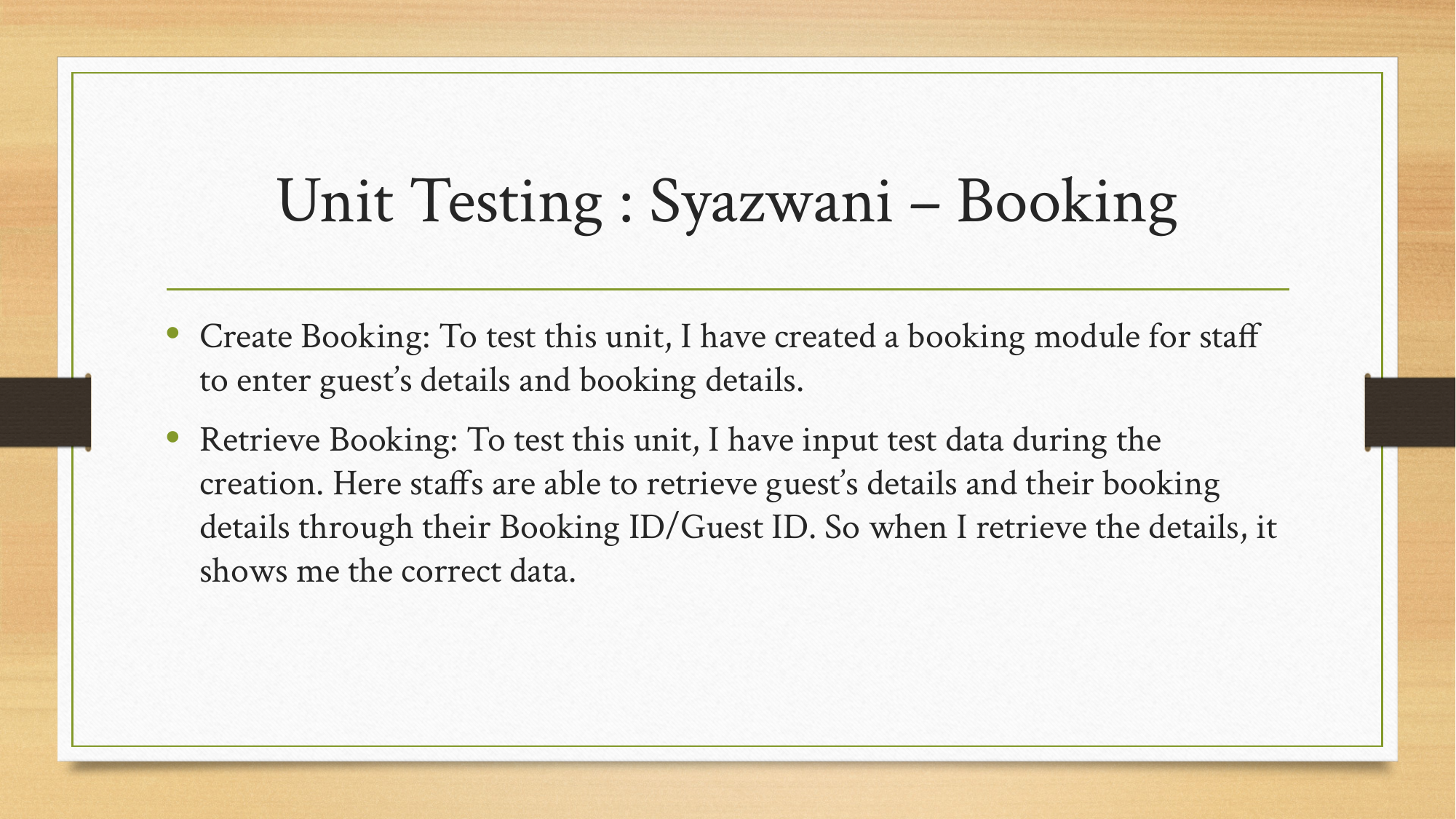

# Unit Testing : Syazwani – Booking
Create Booking: To test this unit, I have created a booking module for staff to enter guest’s details and booking details.
Retrieve Booking: To test this unit, I have input test data during the creation. Here staffs are able to retrieve guest’s details and their booking details through their Booking ID/Guest ID. So when I retrieve the details, it shows me the correct data.